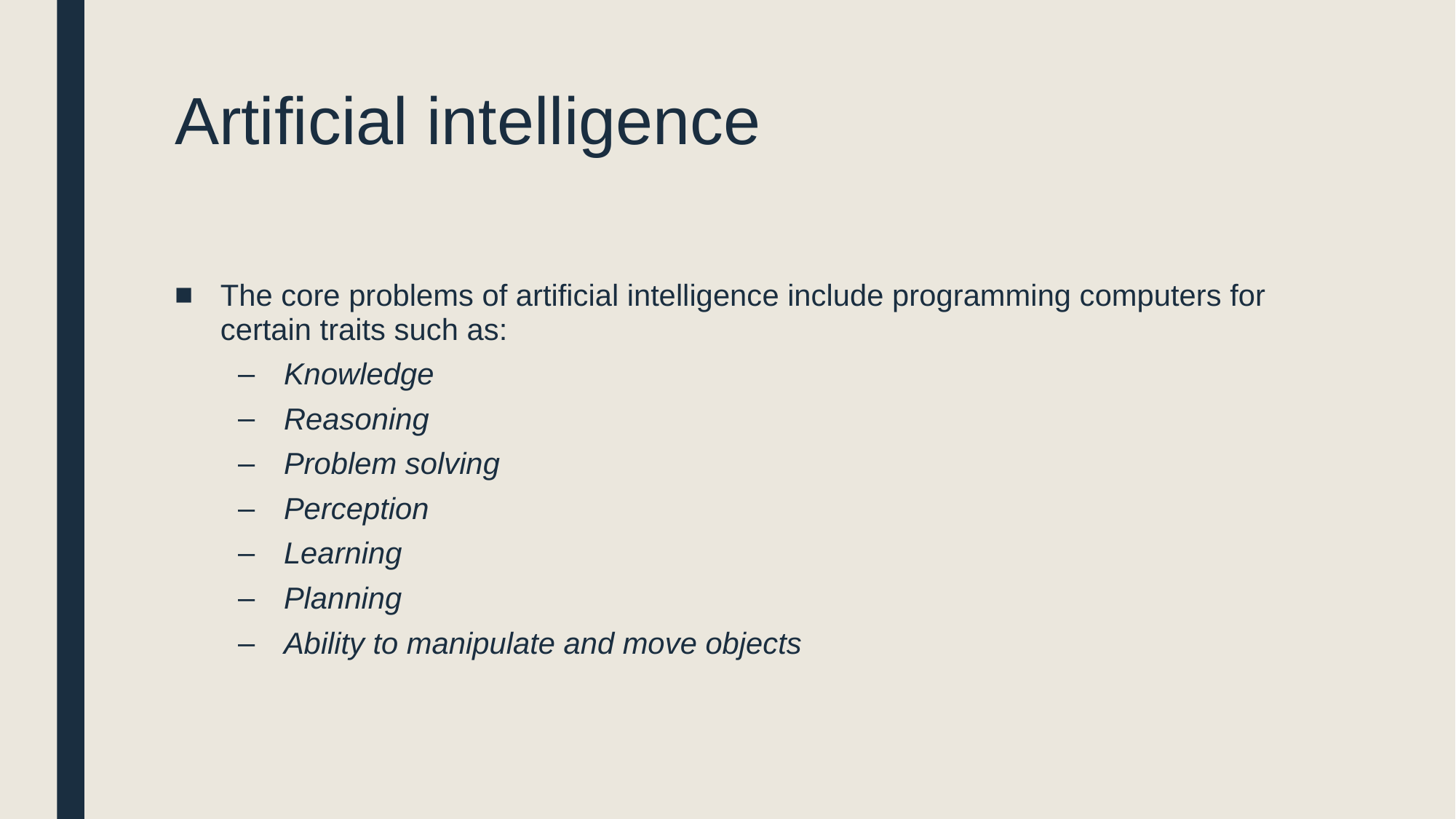

# Artificial intelligence
The core problems of artificial intelligence include programming computers for certain traits such as:
Knowledge
Reasoning
Problem solving
Perception
Learning
Planning
Ability to manipulate and move objects